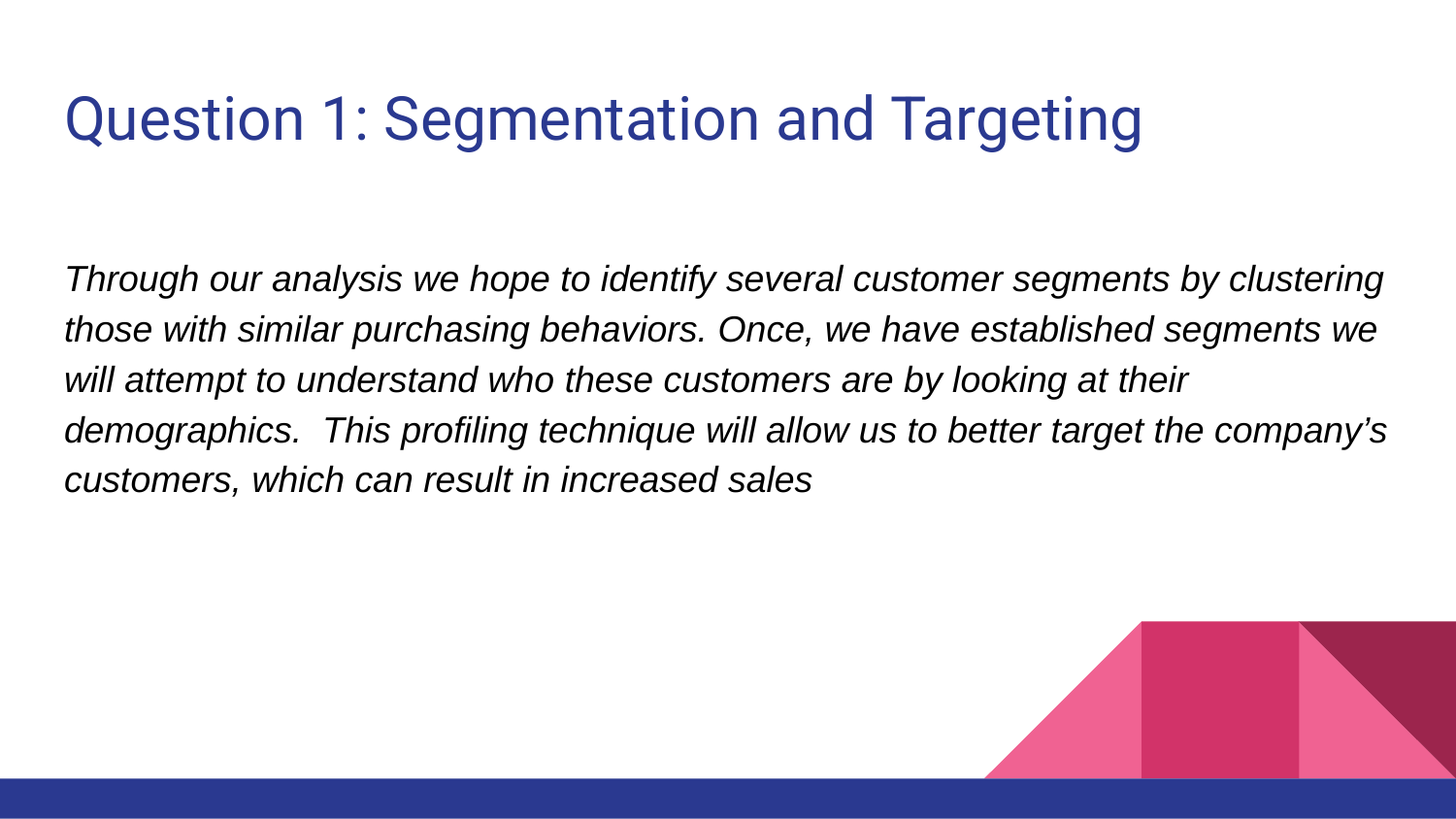

# Question 1: Segmentation and Targeting

Through our analysis we hope to identify several customer segments by clustering those with similar purchasing behaviors. Once, we have established segments we will attempt to understand who these customers are by looking at their demographics.  This profiling technique will allow us to better target the company’s customers, which can result in increased sales